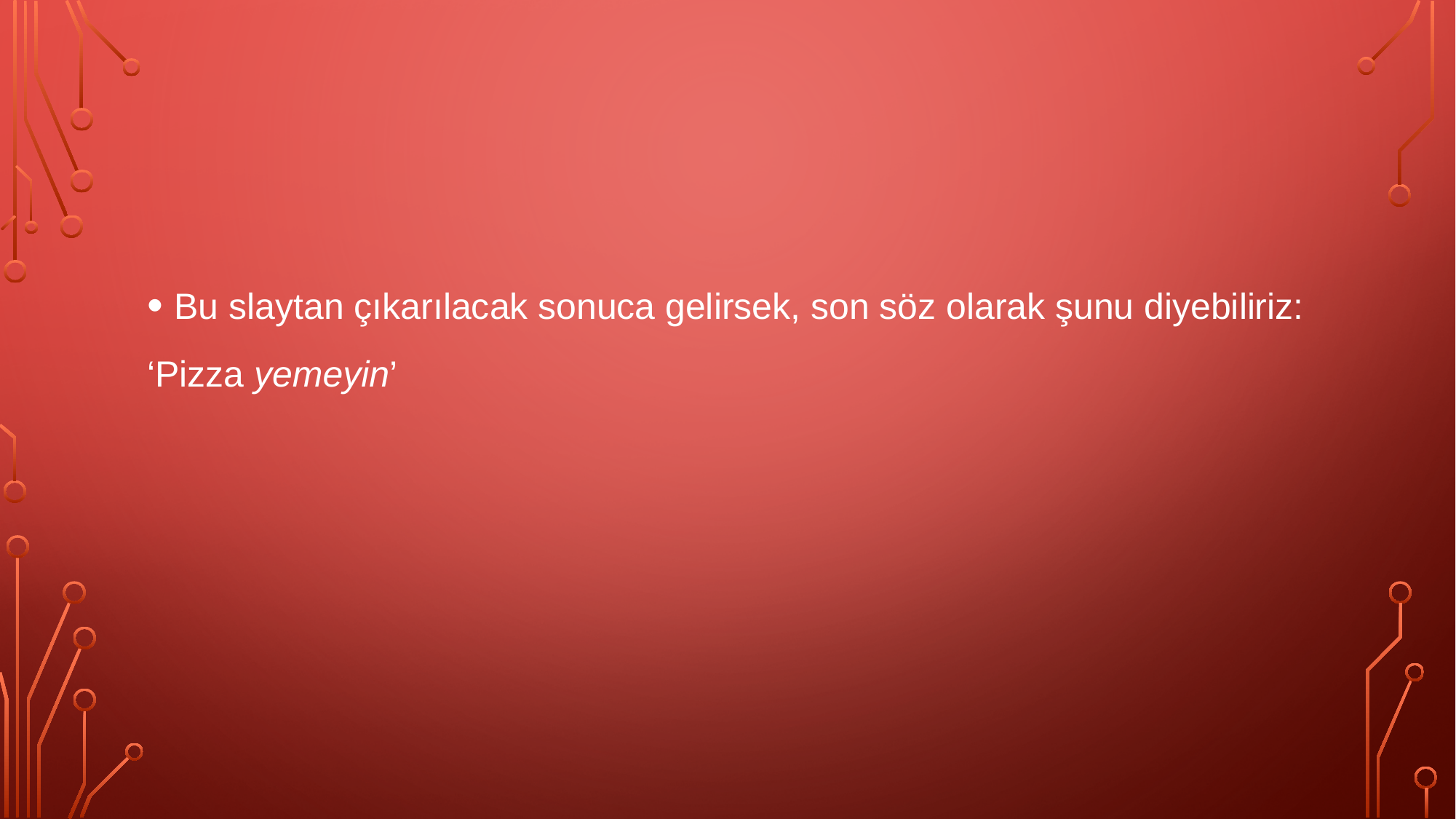

#
Bu slaytan çıkarılacak sonuca gelirsek, son söz olarak şunu diyebiliriz:
‘Pizza yemeyin’